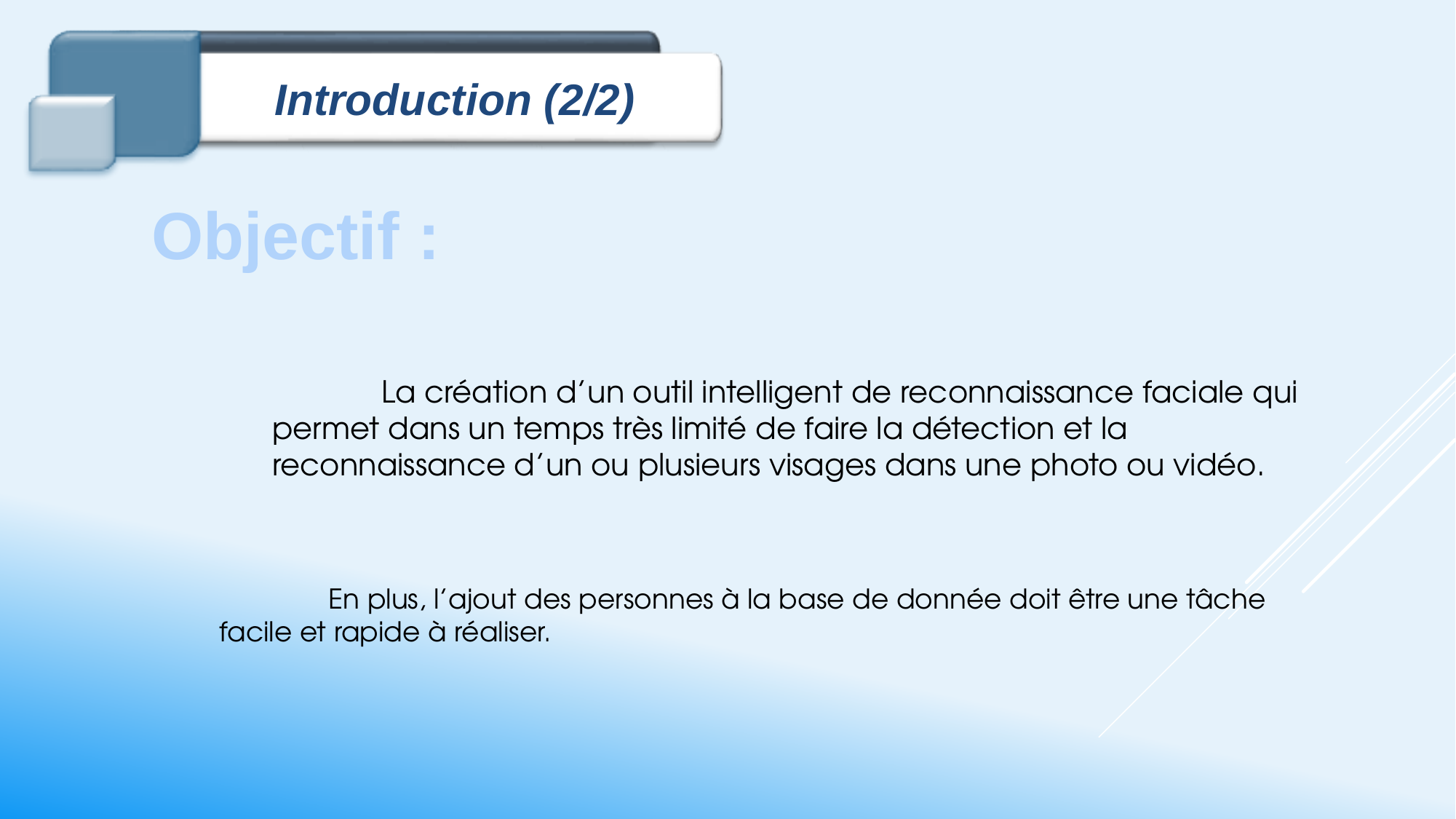

Introduction (2/2)

Objectif :
	La création d’un outil intelligent de reconnaissance faciale qui permet dans un temps très limité de faire la détection et la reconnaissance d’un ou plusieurs visages dans une photo ou vidéo.
	En plus, l’ajout des personnes à la base de donnée doit être une tâche facile et rapide à réaliser.